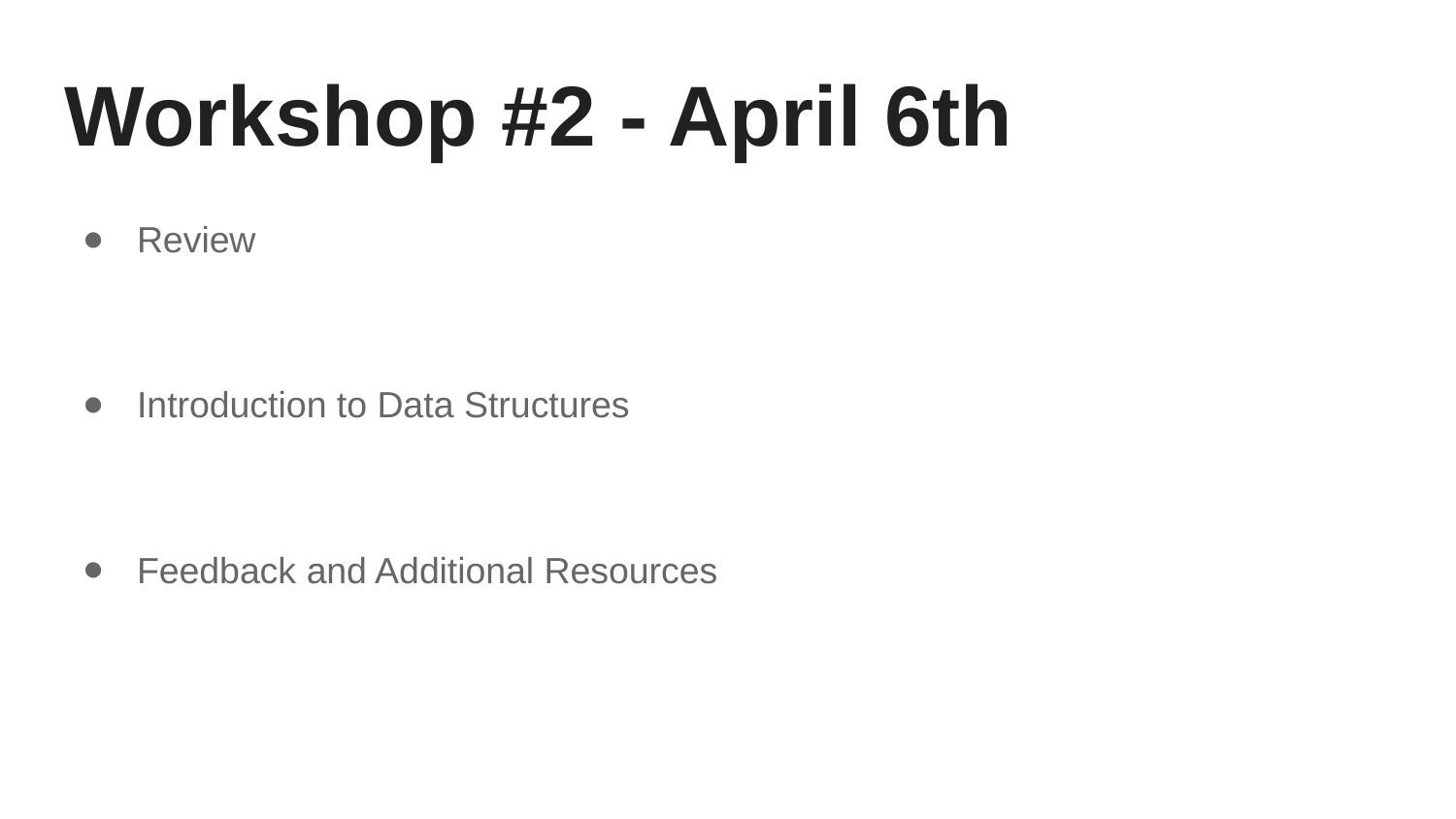

# Workshop #2 - April 6th
Review

Introduction to Data Structures

Feedback and Additional Resources